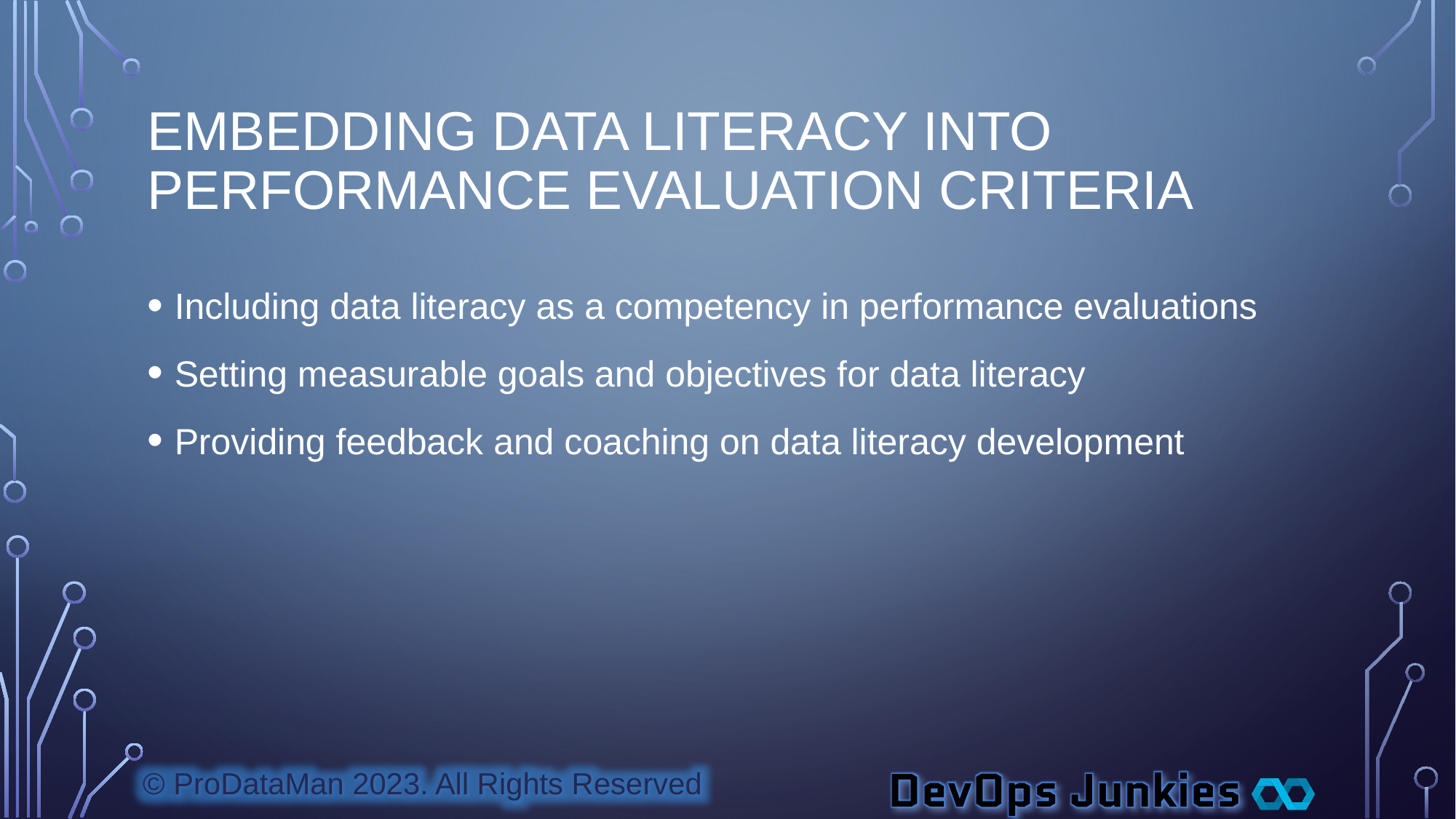

# Embedding Data Literacy into Performance Evaluation Criteria
Including data literacy as a competency in performance evaluations
Setting measurable goals and objectives for data literacy
Providing feedback and coaching on data literacy development